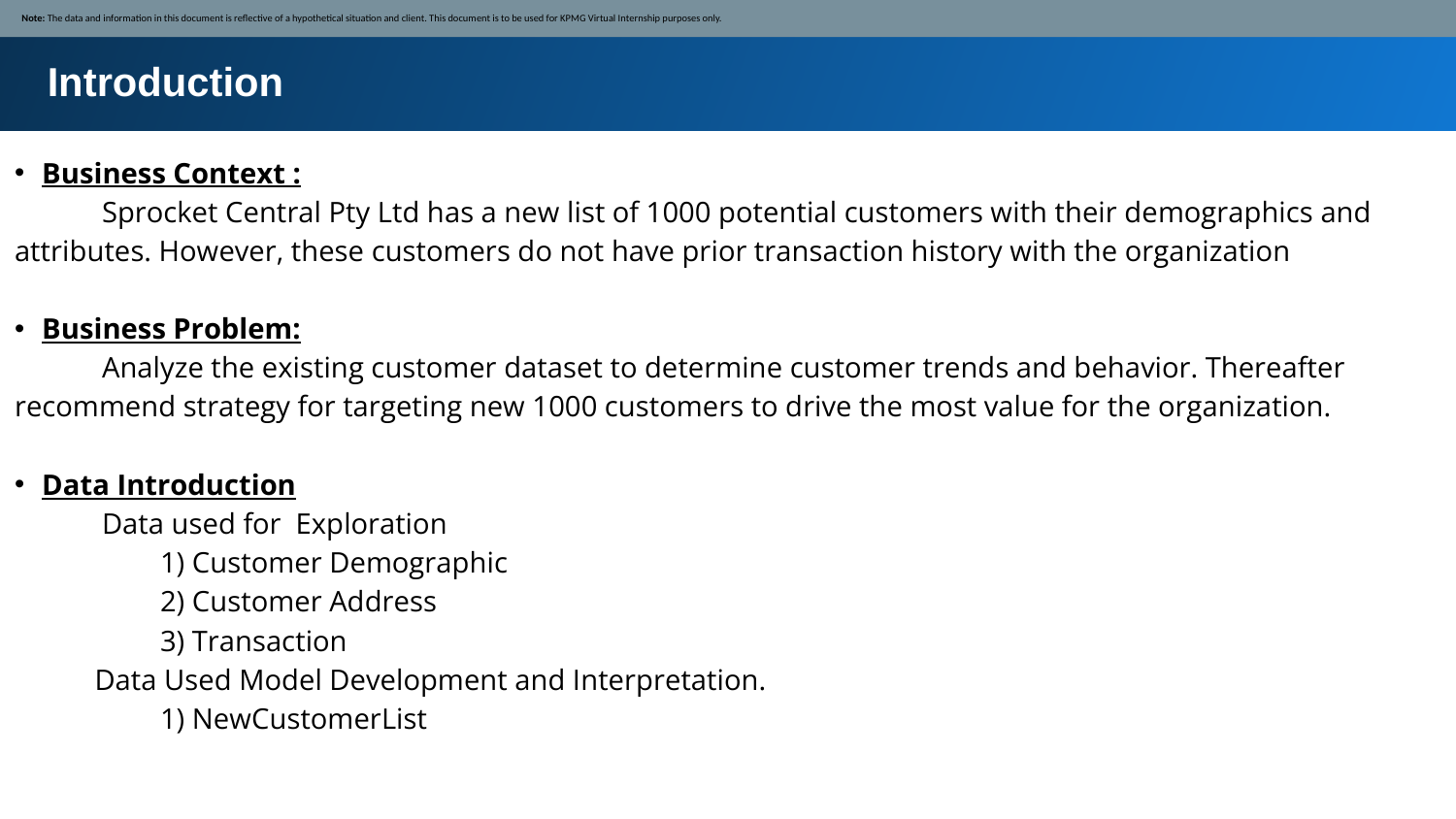

Note: The data and information in this document is reflective of a hypothetical situation and client. This document is to be used for KPMG Virtual Internship purposes only.
Introduction
Business Context :
            Sprocket Central Pty Ltd has a new list of 1000 potential customers with their demographics and attributes. However, these customers do not have prior transaction history with the organization

Business Problem:
            Analyze the existing customer dataset to determine customer trends and behavior. Thereafter recommend strategy for targeting new 1000 customers to drive the most value for the organization.

Data Introduction
            Data used for  Exploration
	1) Customer Demographic
	2) Customer Address
	3) Transaction
           Data Used Model Development and Interpretation.
	1) NewCustomerList